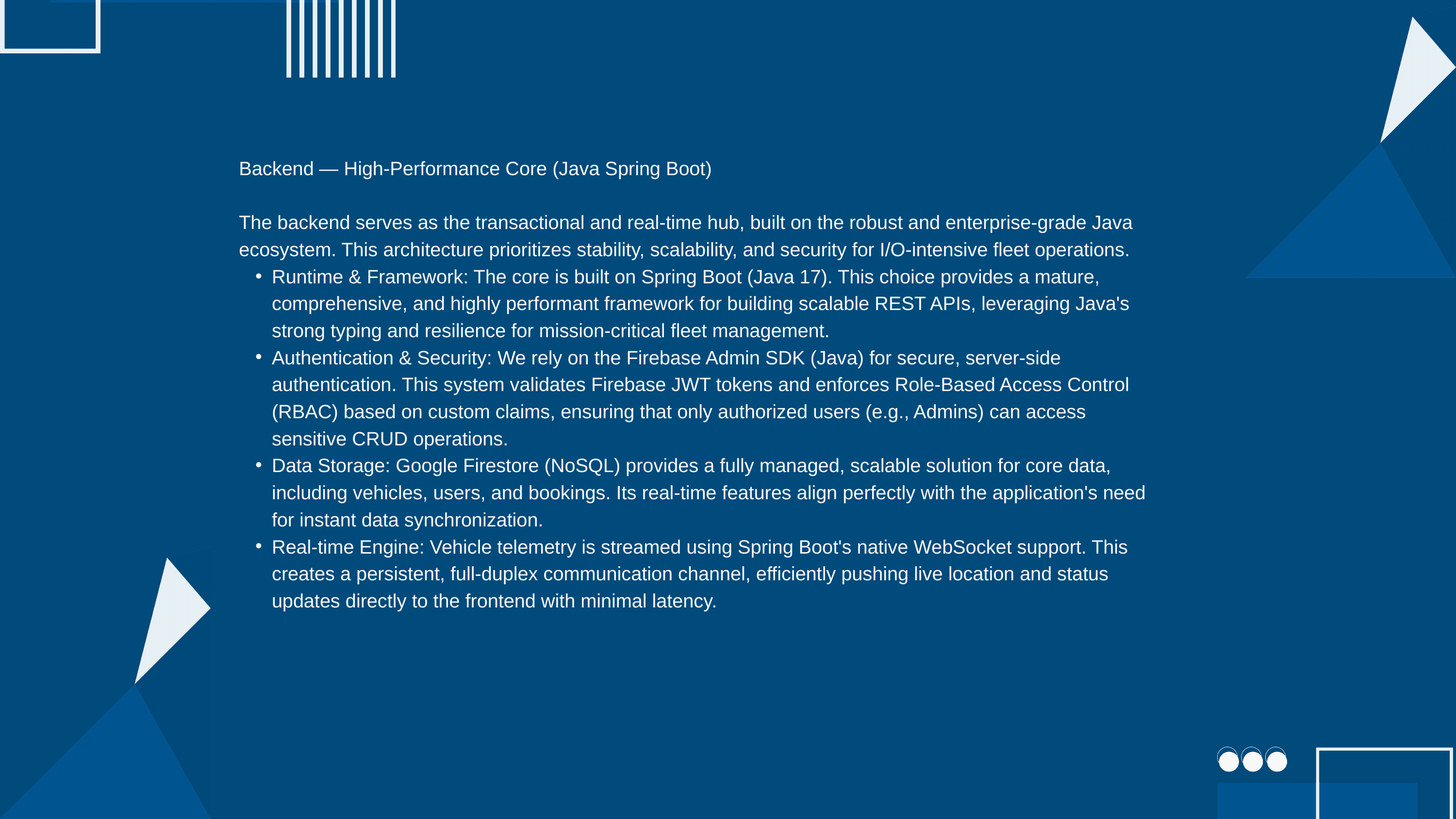

Backend — High-Performance Core (Java Spring Boot)

The backend serves as the transactional and real-time hub, built on the robust and enterprise-grade Java ecosystem. This architecture prioritizes stability, scalability, and security for I/O-intensive fleet operations.
Runtime & Framework: The core is built on Spring Boot (Java 17). This choice provides a mature, comprehensive, and highly performant framework for building scalable REST APIs, leveraging Java's strong typing and resilience for mission-critical fleet management.
Authentication & Security: We rely on the Firebase Admin SDK (Java) for secure, server-side authentication. This system validates Firebase JWT tokens and enforces Role-Based Access Control (RBAC) based on custom claims, ensuring that only authorized users (e.g., Admins) can access sensitive CRUD operations.
Data Storage: Google Firestore (NoSQL) provides a fully managed, scalable solution for core data, including vehicles, users, and bookings. Its real-time features align perfectly with the application's need for instant data synchronization.
Real-time Engine: Vehicle telemetry is streamed using Spring Boot's native WebSocket support. This creates a persistent, full-duplex communication channel, efficiently pushing live location and status updates directly to the frontend with minimal latency.